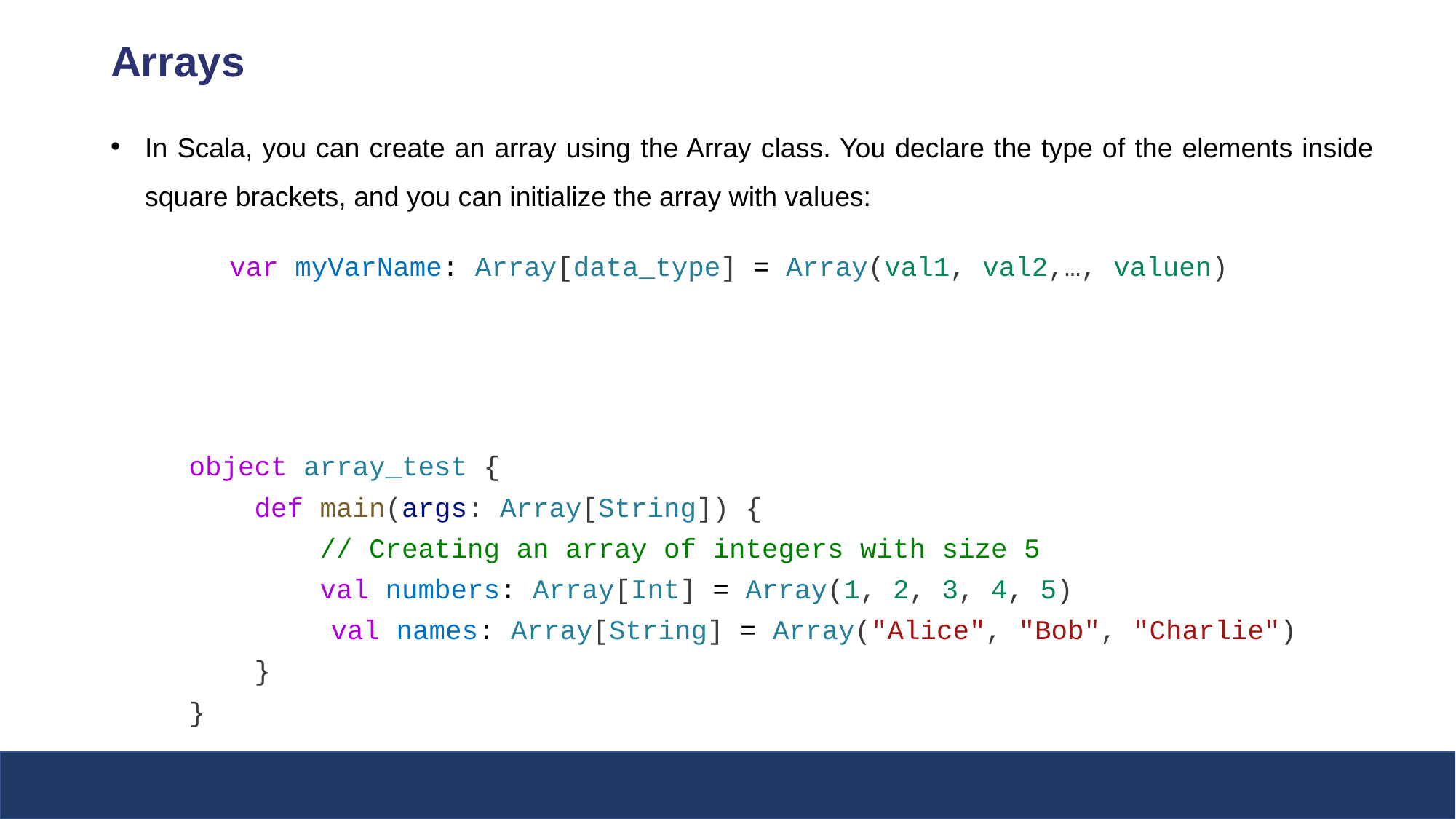

Arrays
In Scala, you can create an array using the Array class. You declare the type of the elements inside square brackets, and you can initialize the array with values:
var myVarName: Array[data_type] = Array(val1, val2,…, valuen)
object array_test {
    def main(args: Array[String]) {
        // Creating an array of integers with size 5
        val numbers: Array[Int] = Array(1, 2, 3, 4, 5)
	  val names: Array[String] = Array("Alice", "Bob", "Charlie")
    }
}
54